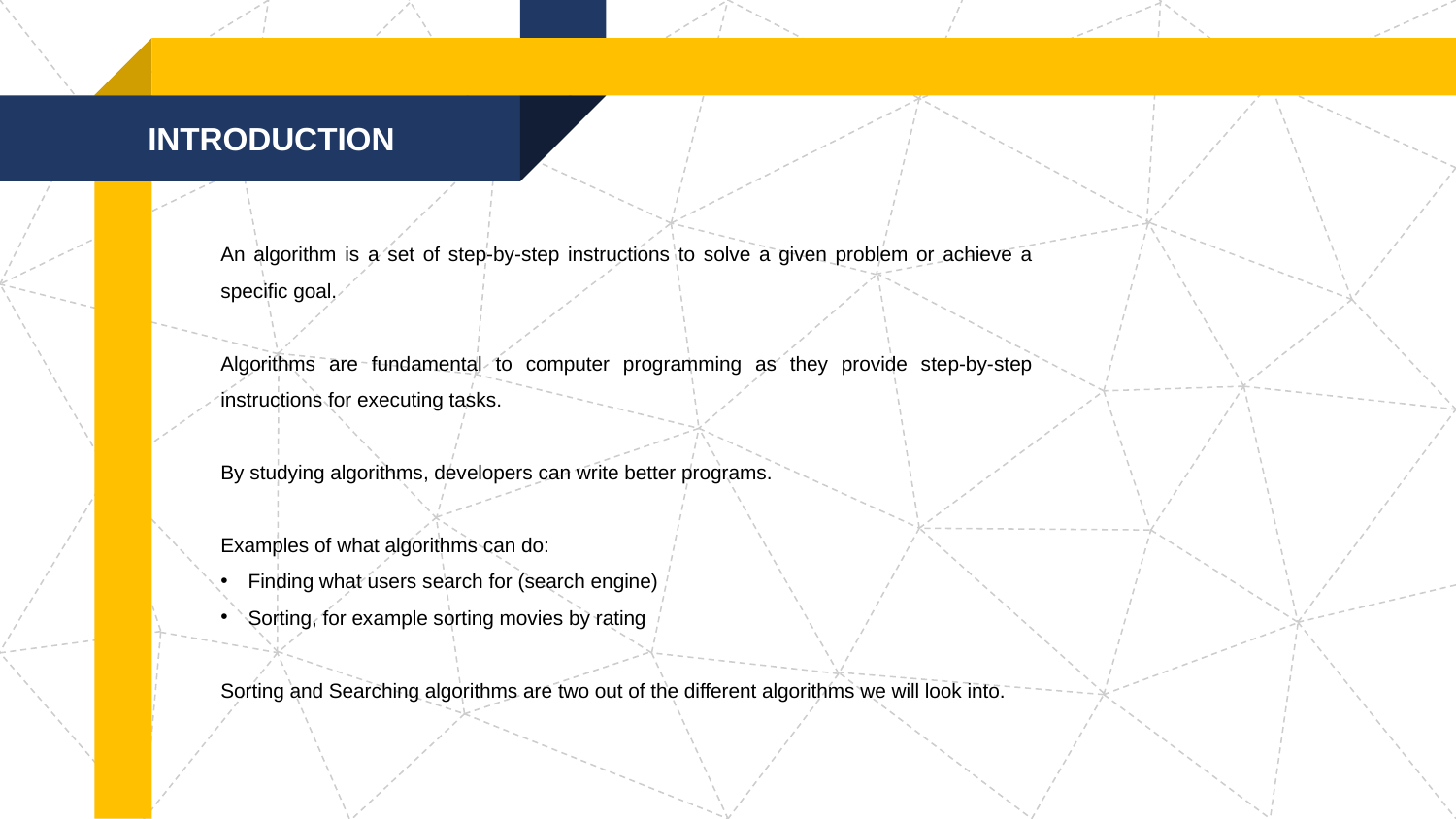

INTRODUCTION
An algorithm is a set of step-by-step instructions to solve a given problem or achieve a specific goal.

Algorithms are fundamental to computer programming as they provide step-by-step instructions for executing tasks.

By studying algorithms, developers can write better programs.

Examples of what algorithms can do:
Finding what users search for (search engine)
Sorting, for example sorting movies by rating

Sorting and Searching algorithms are two out of the different algorithms we will look into.